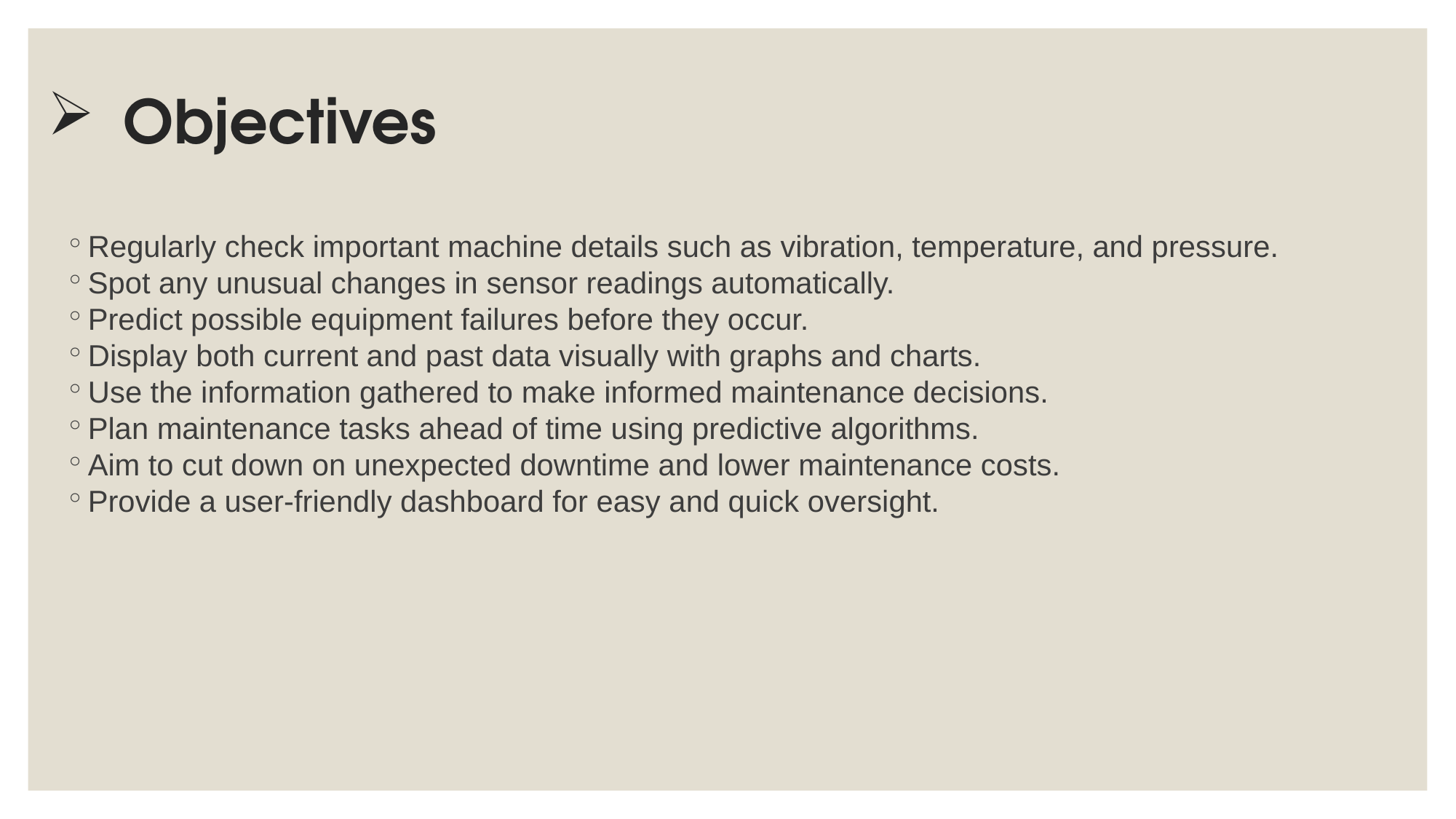

# Objectives

Regularly check important machine details such as vibration, temperature, and pressure.
Spot any unusual changes in sensor readings automatically.
Predict possible equipment failures before they occur.
Display both current and past data visually with graphs and charts.
Use the information gathered to make informed maintenance decisions.
Plan maintenance tasks ahead of time using predictive algorithms.
Aim to cut down on unexpected downtime and lower maintenance costs.
Provide a user-friendly dashboard for easy and quick oversight.